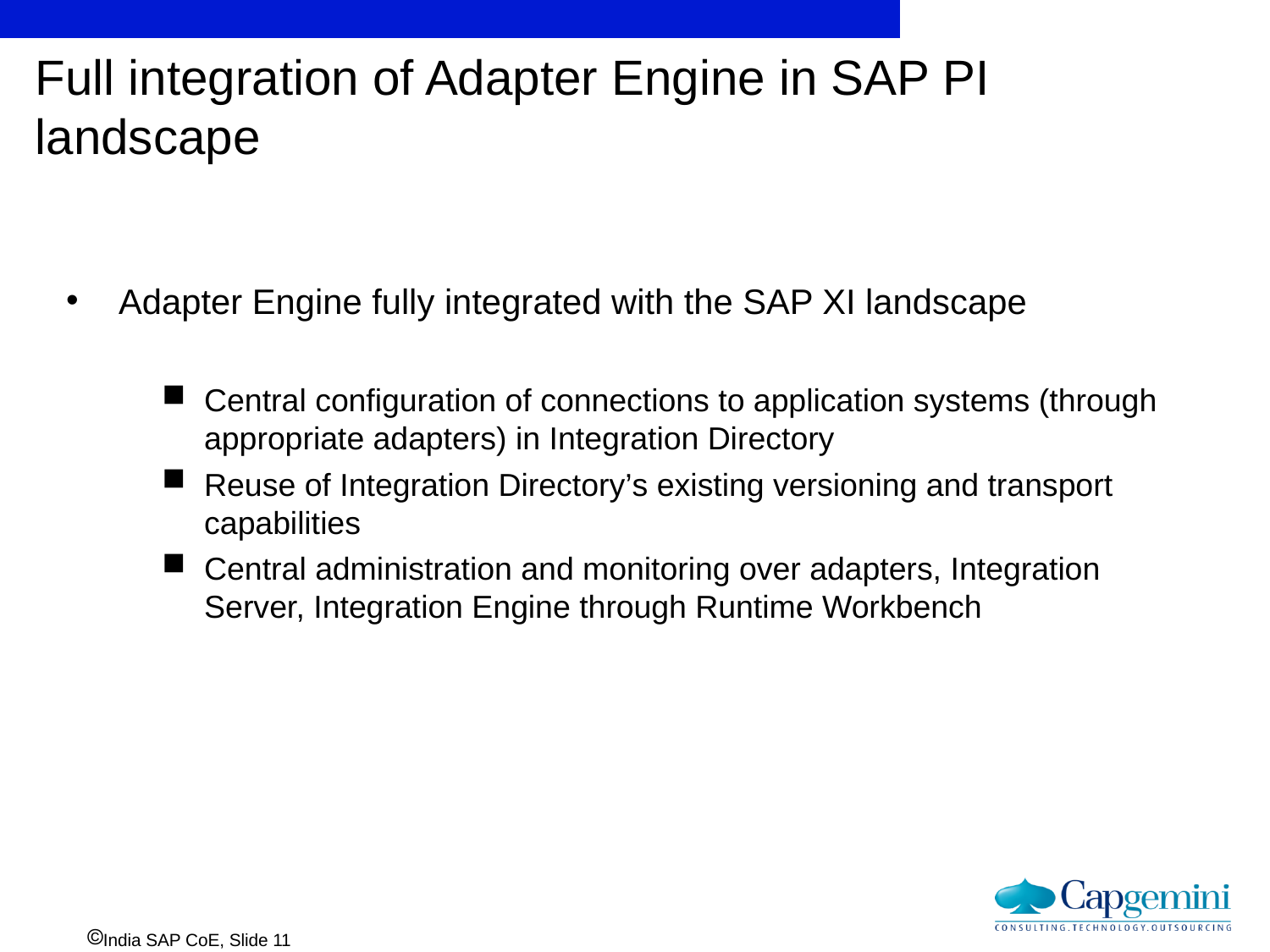

Full integration of Adapter Engine in SAP PI landscape

Adapter Engine fully integrated with the SAP XI landscape

Central configuration of connections to application systems (through appropriate adapters) in Integration Directory
Reuse of Integration Directory’s existing versioning and transport capabilities
Central administration and monitoring over adapters, Integration Server, Integration Engine through Runtime Workbench